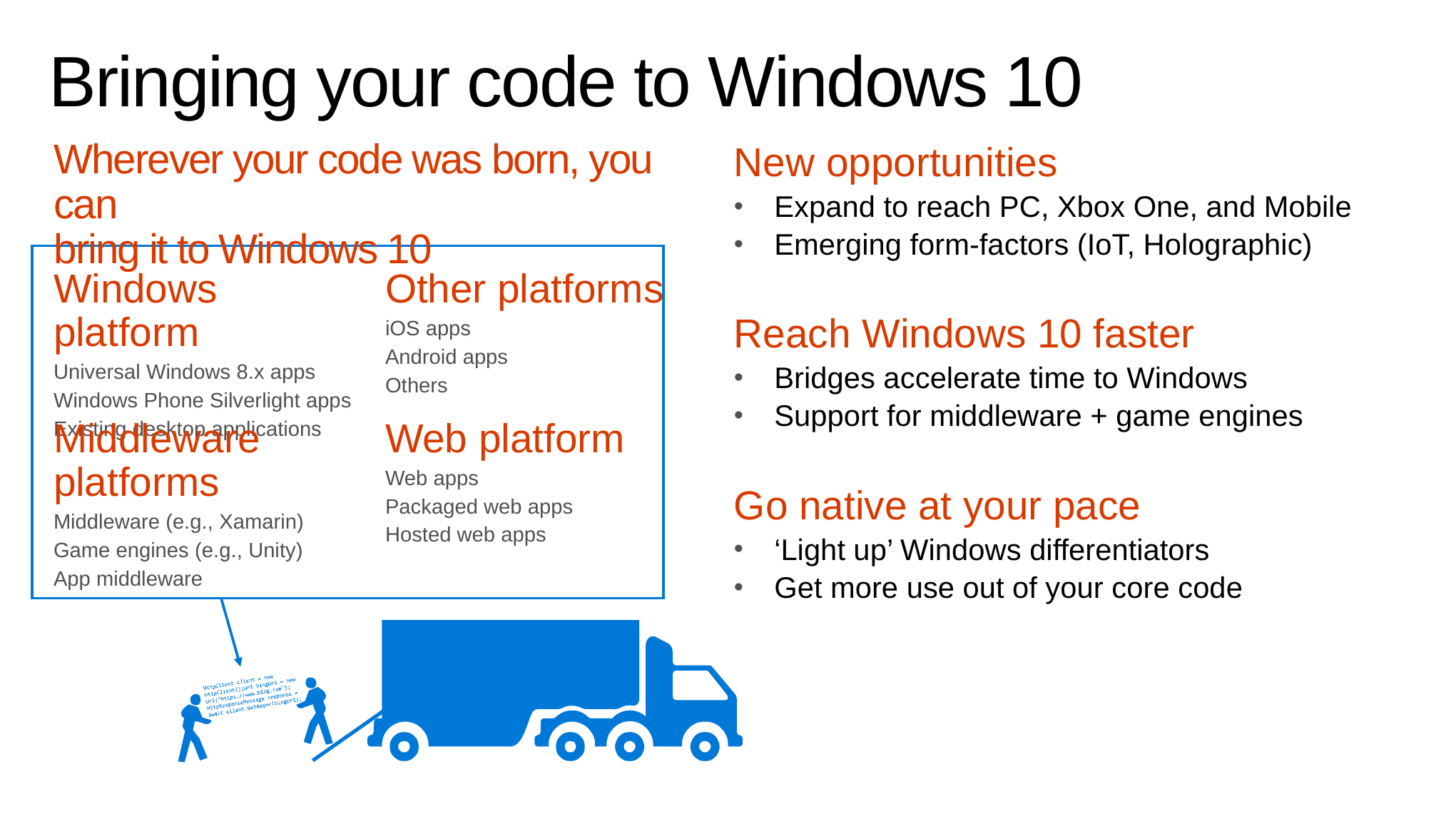

# Bringing your code to Windows 10
Wherever your code was born, you can
bring it to Windows 10
New opportunities
Expand to reach PC, Xbox One, and Mobile
Emerging form-factors (IoT, Holographic)
Reach Windows 10 faster
Bridges accelerate time to Windows
Support for middleware + game engines
Go native at your pace
‘Light up’ Windows differentiators
Get more use out of your core code

Windows platform
Universal Windows 8.x apps
Windows Phone Silverlight apps
Existing desktop applications
Other platforms
iOS apps
Android apps
Others
Middleware platforms
Middleware (e.g., Xamarin)
Game engines (e.g., Unity)
App middleware
Web platform
Web apps
Packaged web apps
Hosted web apps